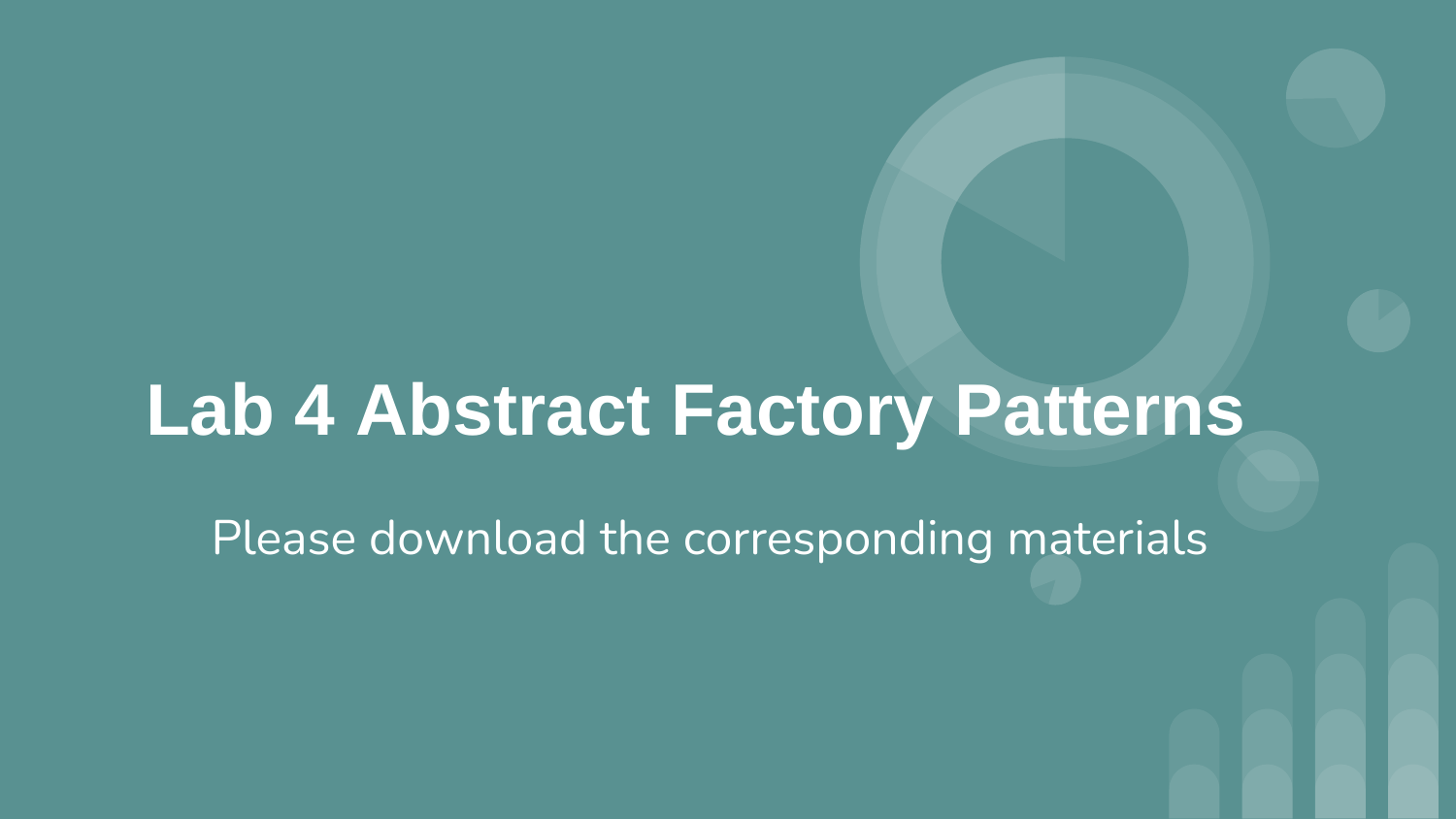

# Lab 4 Abstract Factory Patterns
Please download the corresponding materials